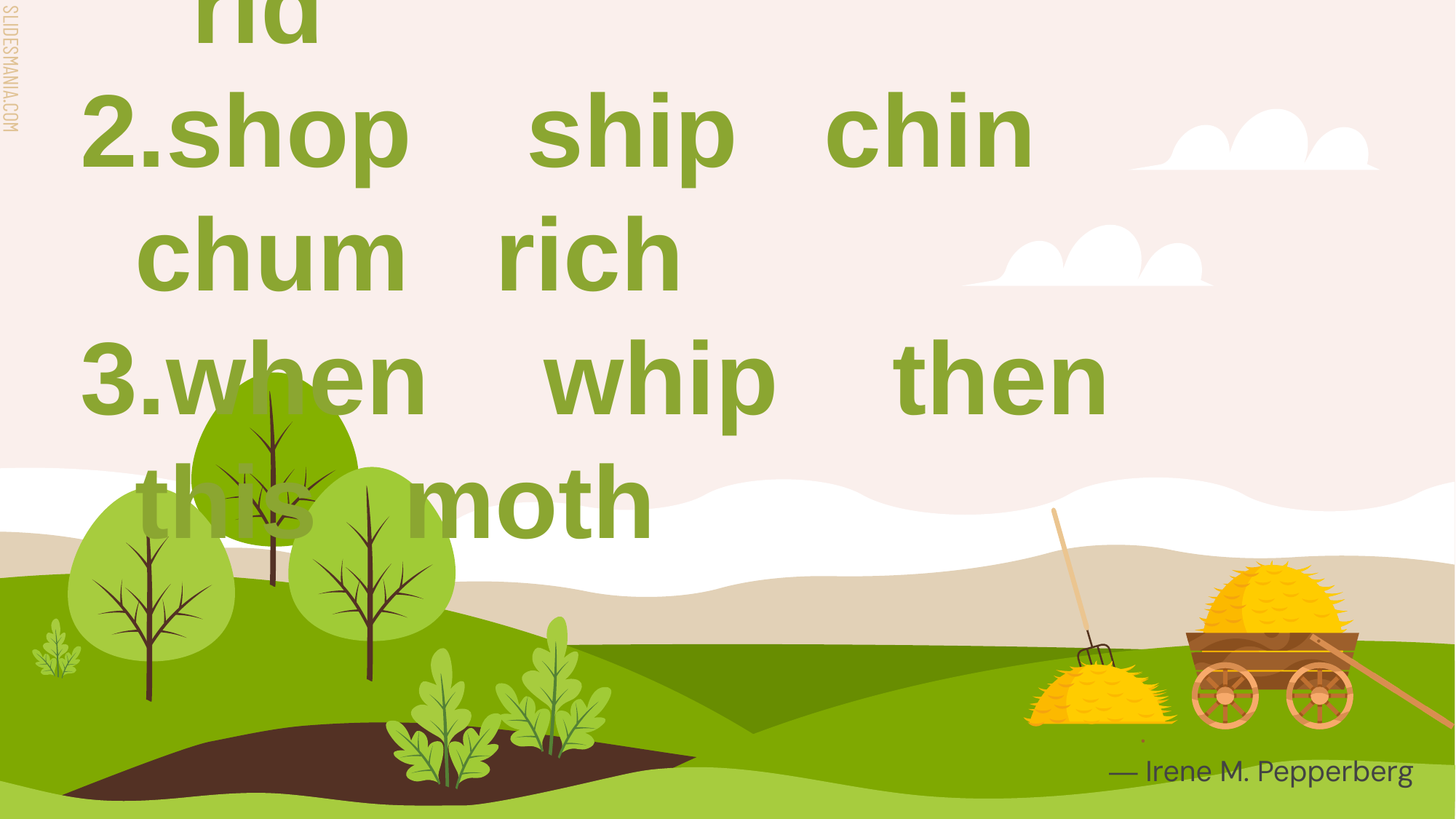

# wet    mug    yum     net     rid
shop    ship   chin    chum   rich
when    whip    then   this   moth
― Irene M. Pepperberg